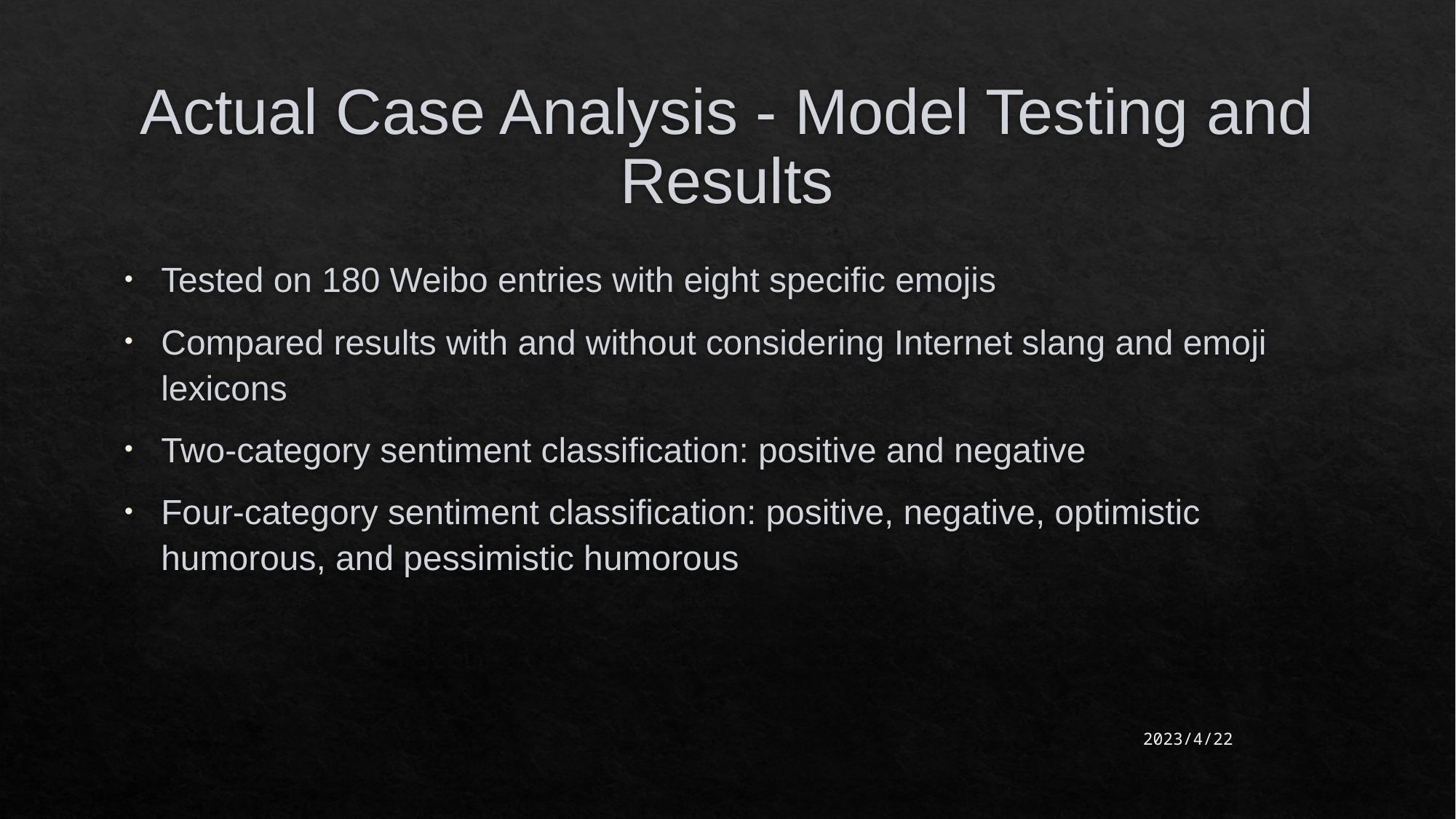

# Actual Case Analysis - Model Testing and Results
Tested on 180 Weibo entries with eight specific emojis
Compared results with and without considering Internet slang and emoji lexicons
Two-category sentiment classification: positive and negative
Four-category sentiment classification: positive, negative, optimistic humorous, and pessimistic humorous

2023/4/22